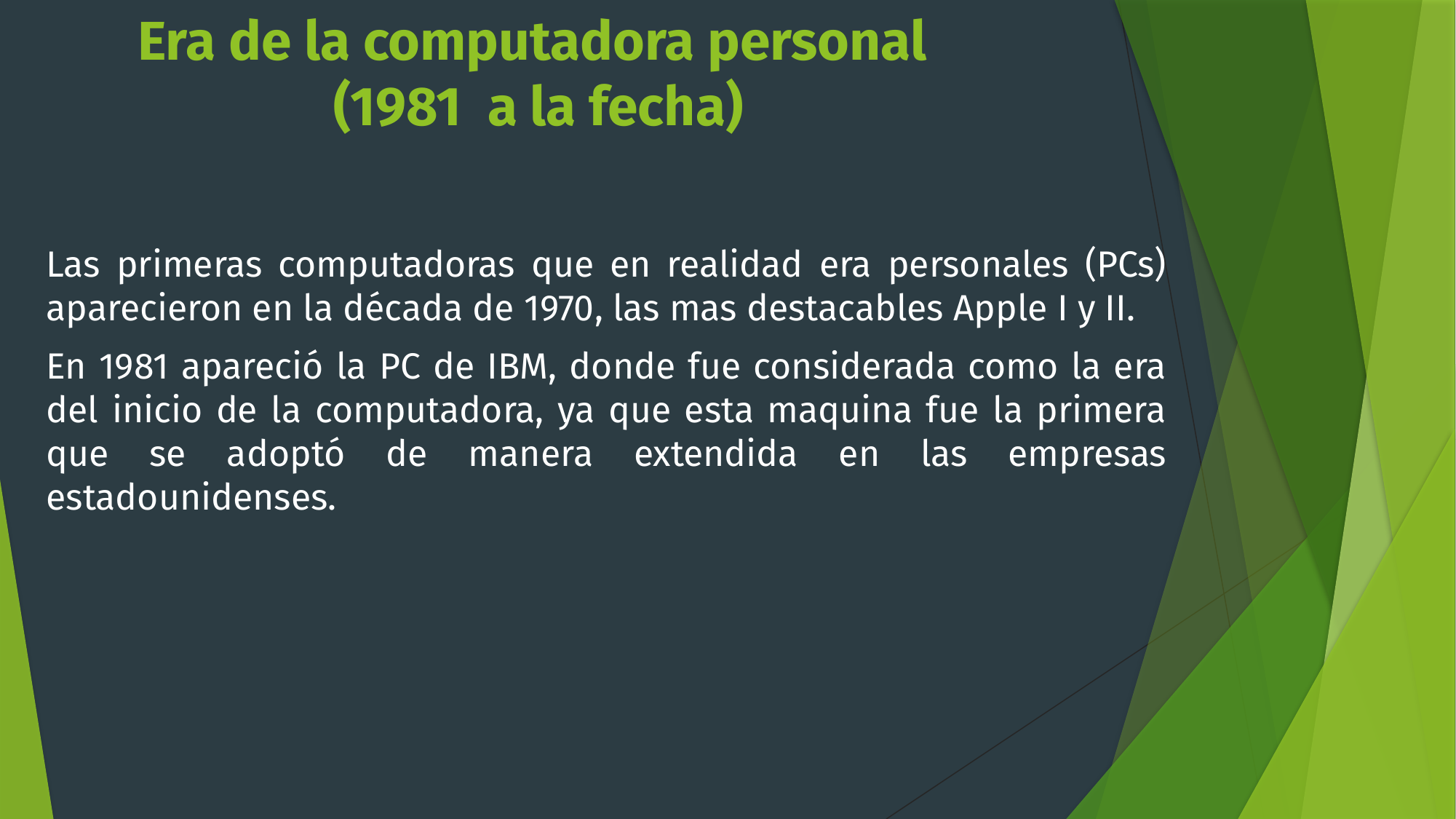

Era de la computadora personal
(1981  a la fecha)
Las primeras computadoras que en realidad era personales (PCs) aparecieron en la década de 1970, las mas destacables Apple I y II.
En 1981 apareció la PC de IBM, donde fue considerada como la era del inicio de la computadora, ya que esta maquina fue la primera que se adoptó de manera extendida en las empresas estadounidenses.